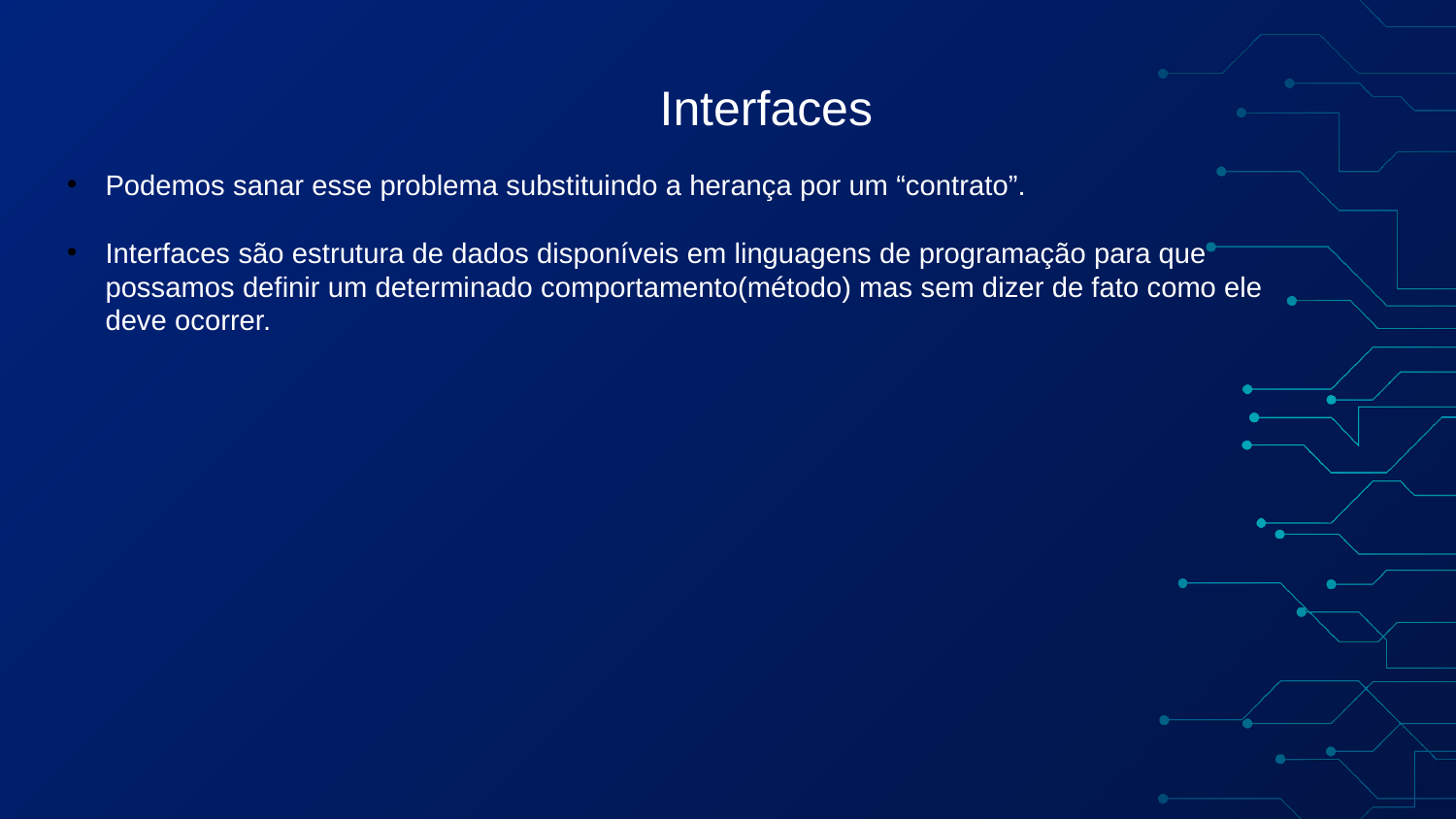

# Interfaces
Podemos sanar esse problema substituindo a herança por um “contrato”.

Interfaces são estrutura de dados disponíveis em linguagens de programação para que possamos definir um determinado comportamento(método) mas sem dizer de fato como ele deve ocorrer.